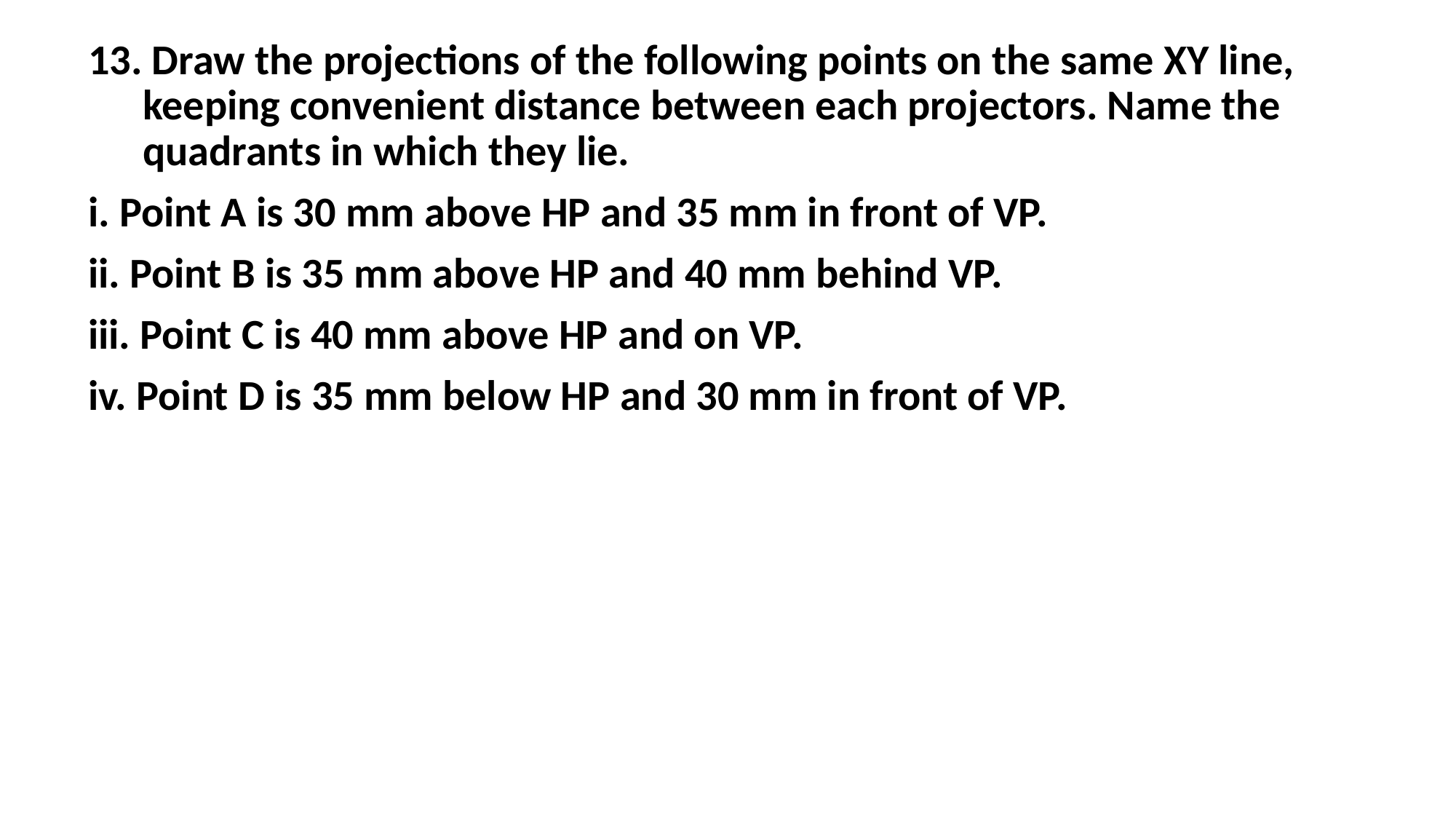

13. Draw the projections of the following points on the same XY line, keeping convenient distance between each projectors. Name the quadrants in which they lie.
i. Point A is 30 mm above HP and 35 mm in front of VP.
ii. Point B is 35 mm above HP and 40 mm behind VP.
iii. Point C is 40 mm above HP and on VP.
iv. Point D is 35 mm below HP and 30 mm in front of VP.